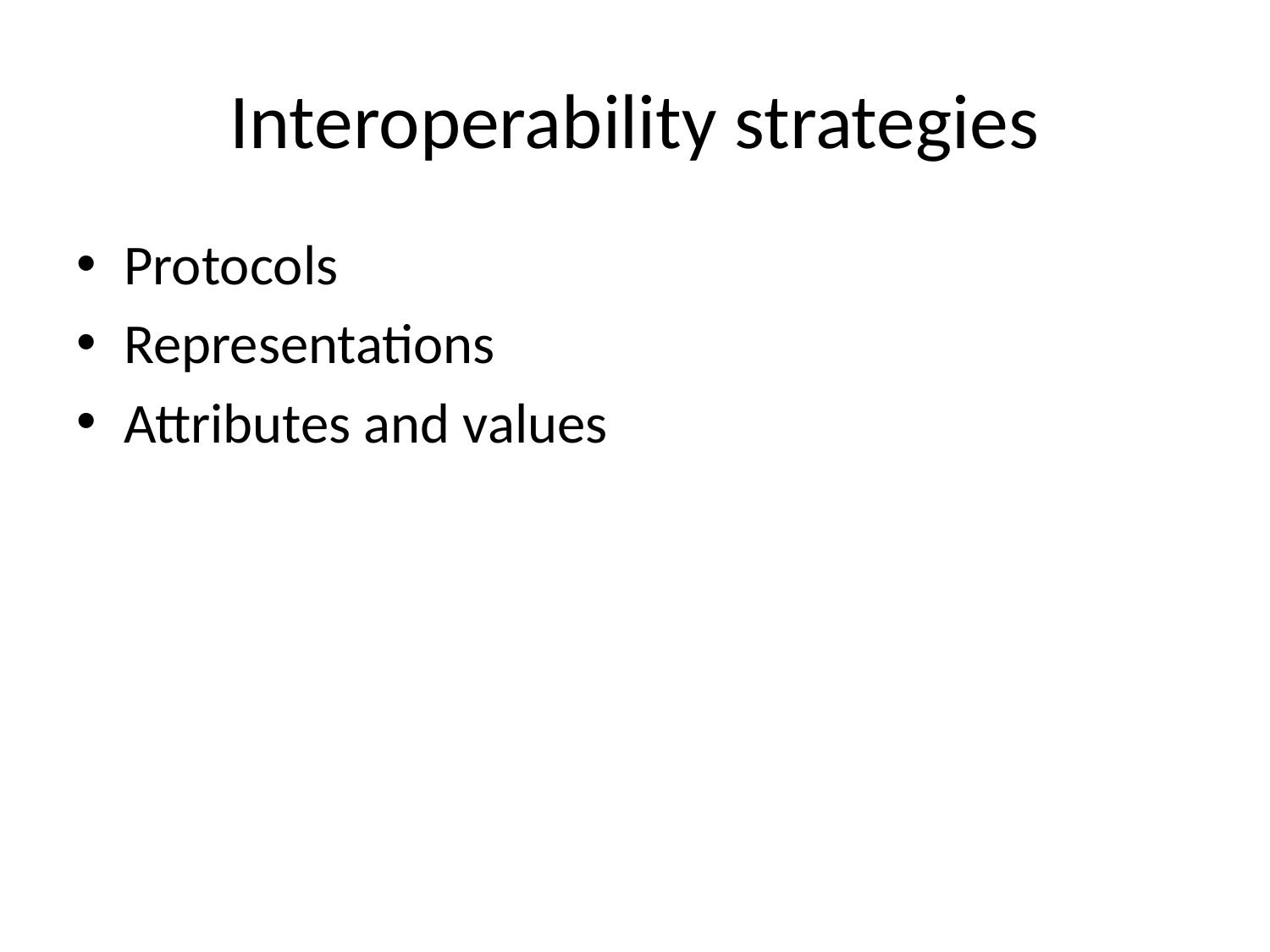

# Interoperability strategies
Protocols
Representations
Attributes and values